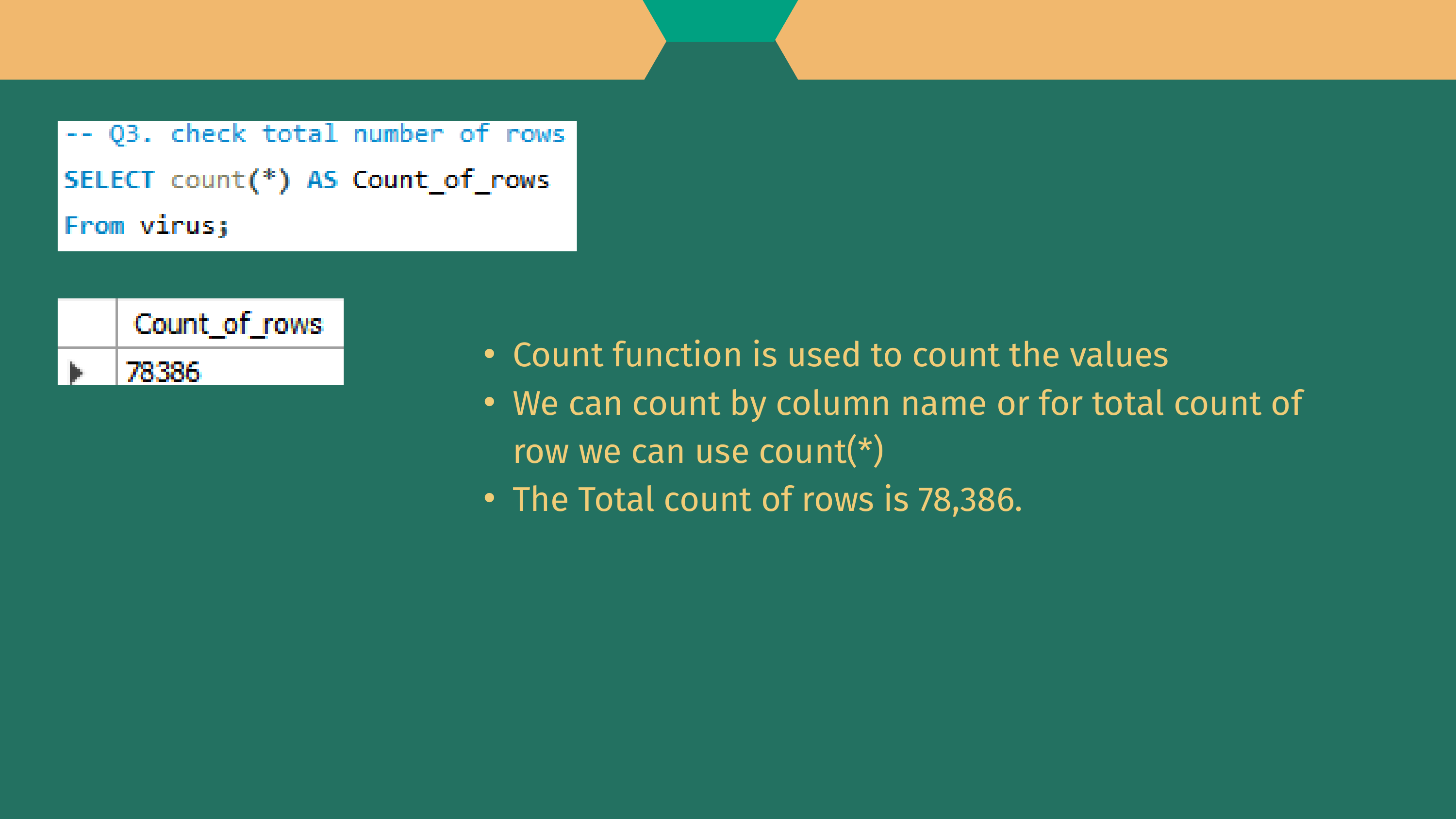

Count function is used to count the values
We can count by column name or for total count of row we can use count(*)
The Total count of rows is 78,386.